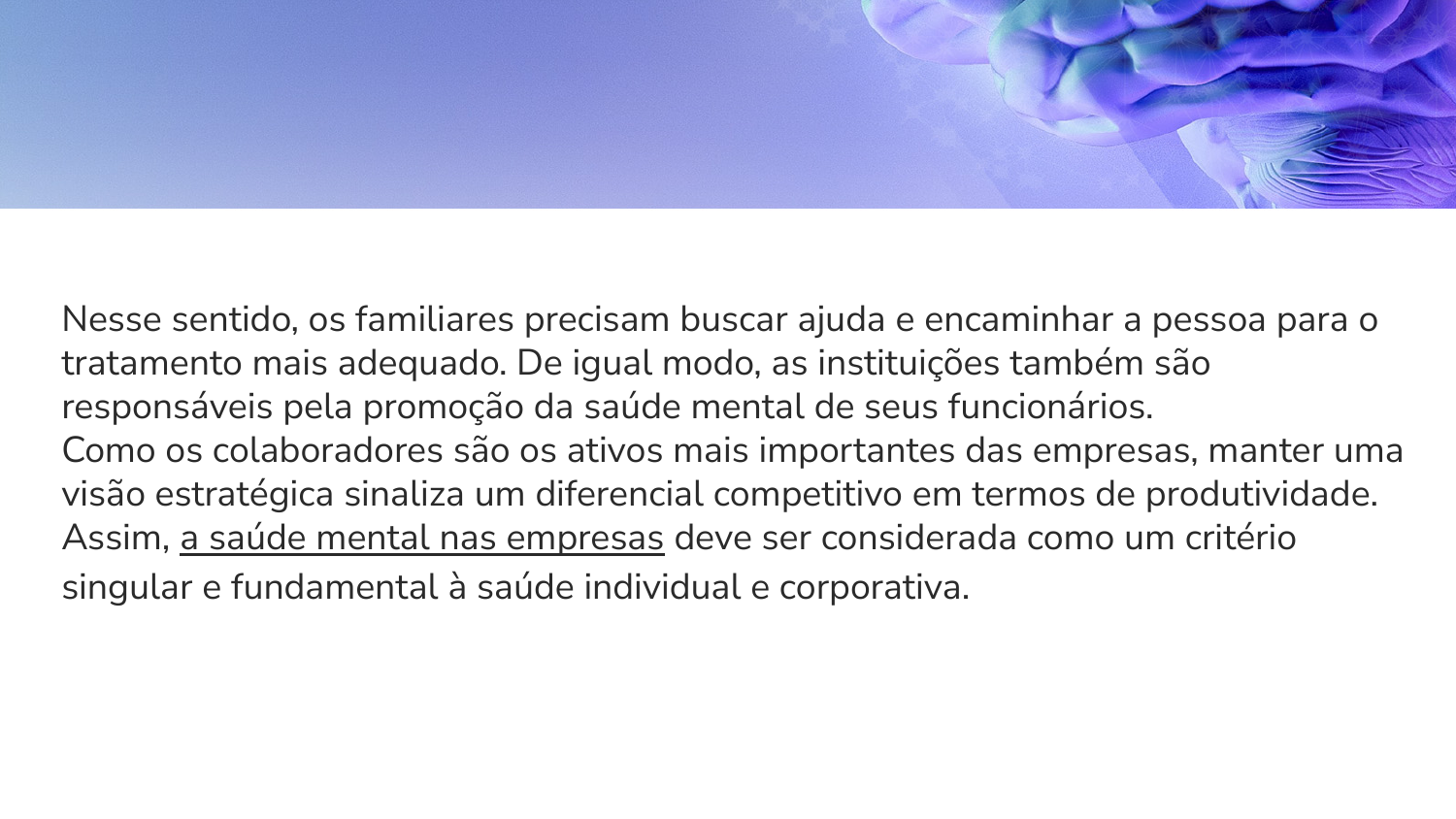

Nesse sentido, os familiares precisam buscar ajuda e encaminhar a pessoa para o tratamento mais adequado. De igual modo, as instituições também são responsáveis pela promoção da saúde mental de seus funcionários.
Como os colaboradores são os ativos mais importantes das empresas, manter uma visão estratégica sinaliza um diferencial competitivo em termos de produtividade. Assim, a saúde mental nas empresas deve ser considerada como um critério singular e fundamental à saúde individual e corporativa.